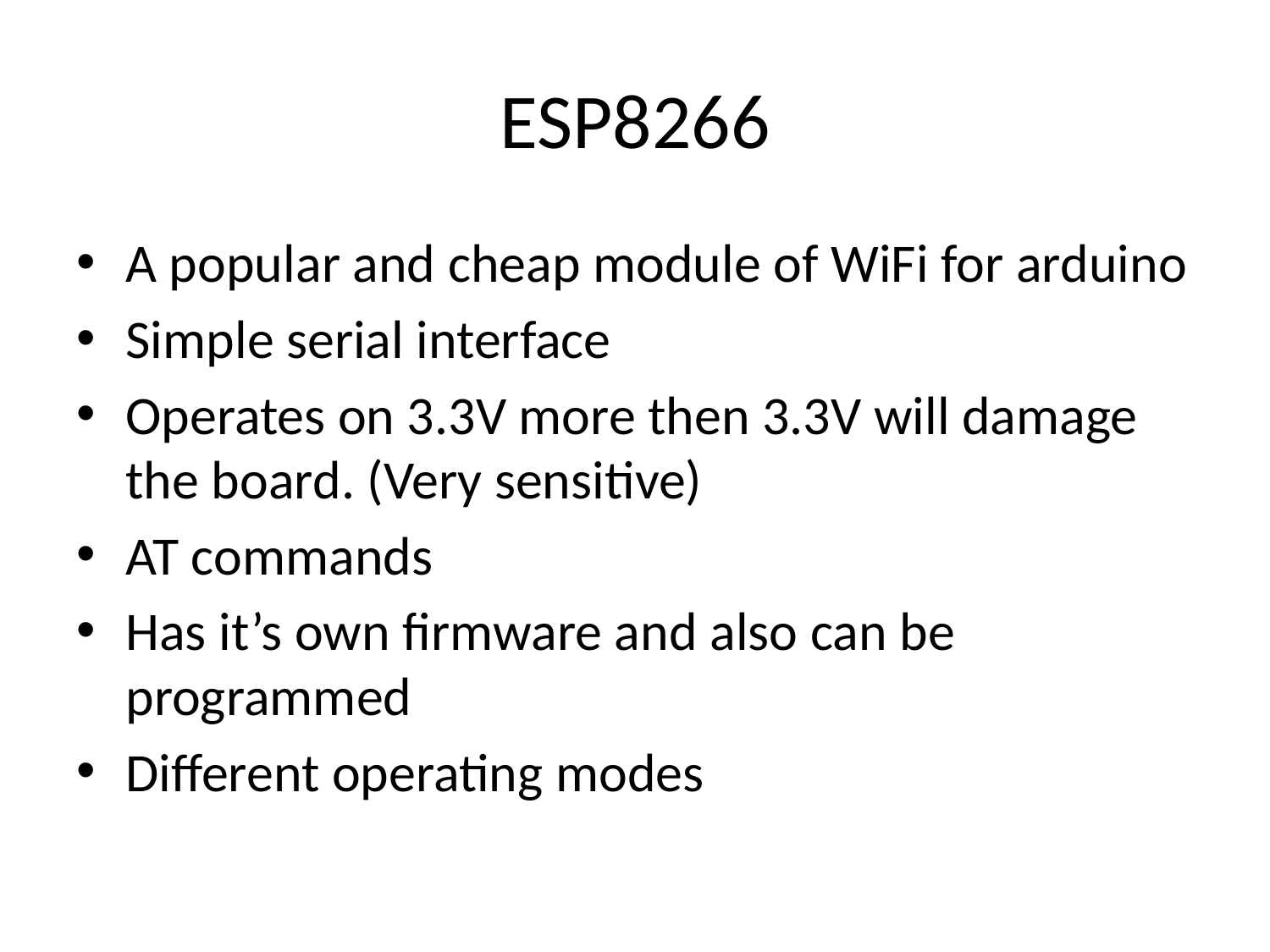

# ESP8266
A popular and cheap module of WiFi for arduino
Simple serial interface
Operates on 3.3V more then 3.3V will damage the board. (Very sensitive)
AT commands
Has it’s own firmware and also can be programmed
Different operating modes